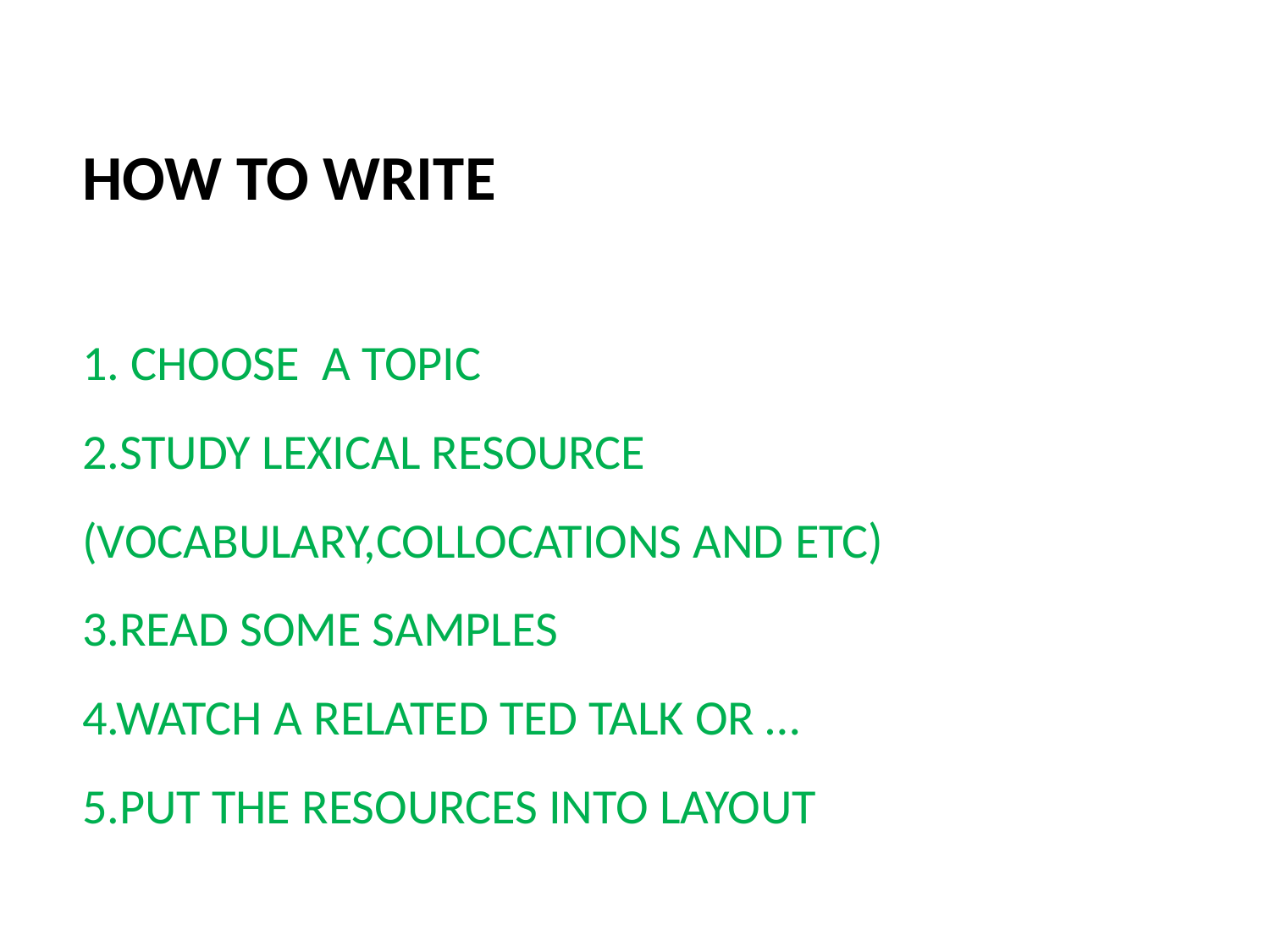

# HOW TO WRITE 1. CHOOSE  A TOPIC 2.STUDY LEXICAL RESOURCE (VOCABULARY,COLLOCATIONS AND ETC) 3.READ SOME SAMPLES 4.WATCH A RELATED TED TALK OR … 5.PUT THE RESOURCES INTO LAYOUT